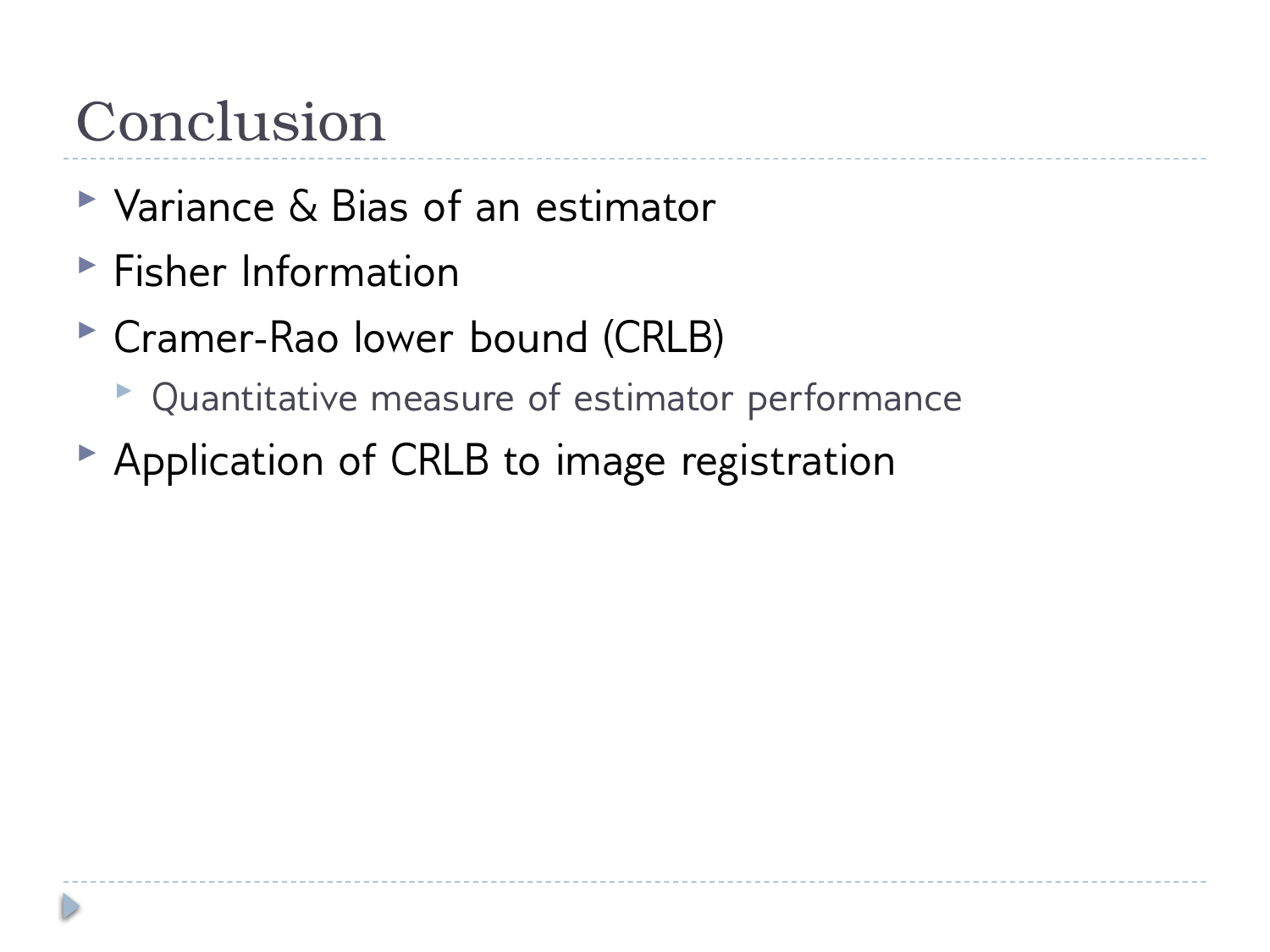

# Conclusion
Variance & Bias of an estimator
Fisher Information
Cramer-Rao lower bound (CRLB)
Quantitative measure of estimator performance
Application of CRLB to image registration